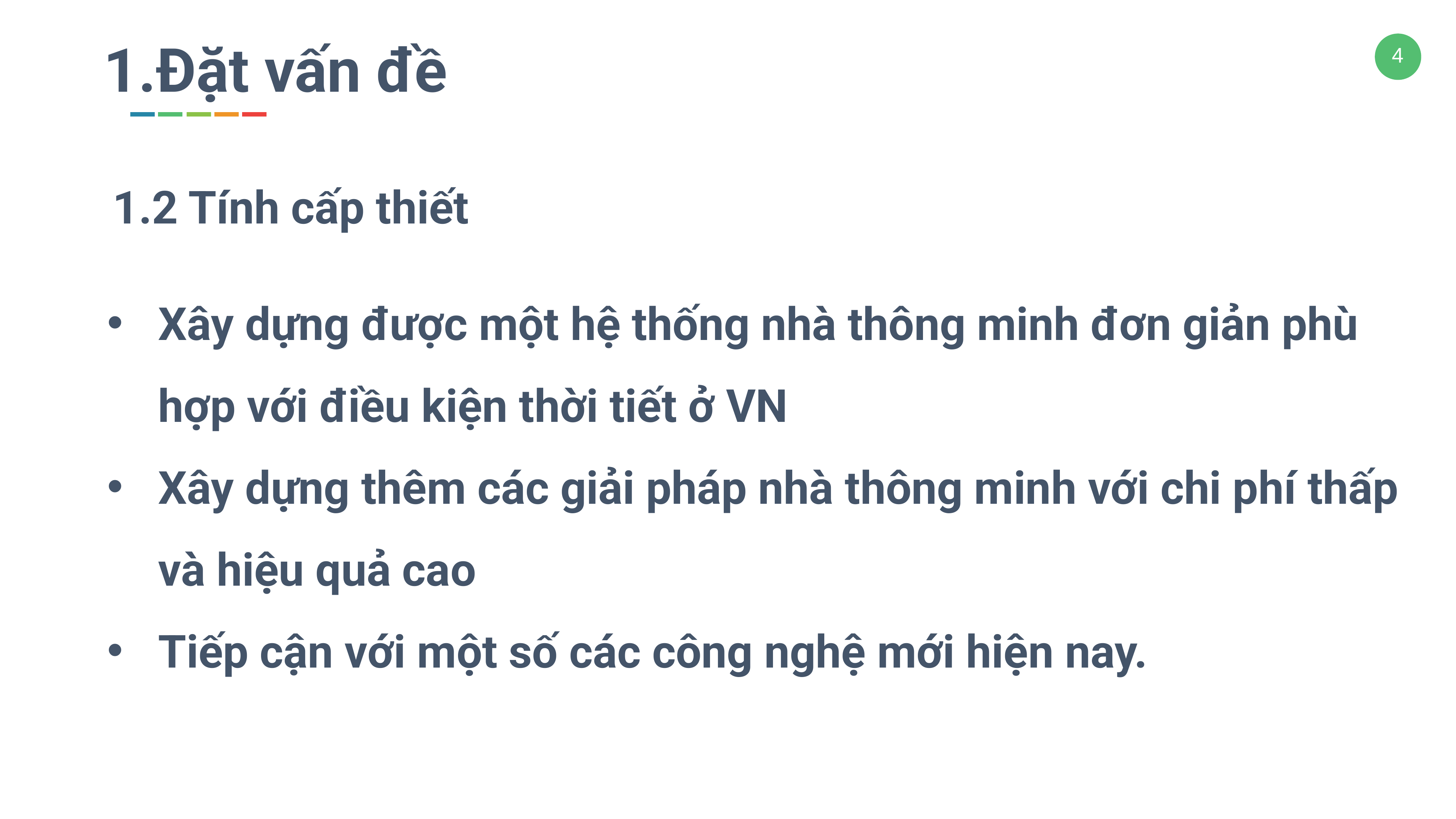

1.Đặt vấn đề

1.2 Tính cấp thiết
Xây dựng được một hệ thống nhà thông minh đơn giản phù hợp với điều kiện thời tiết ở VN
Xây dựng thêm các giải pháp nhà thông minh với chi phí thấp và hiệu quả cao
Tiếp cận với một số các công nghệ mới hiện nay.